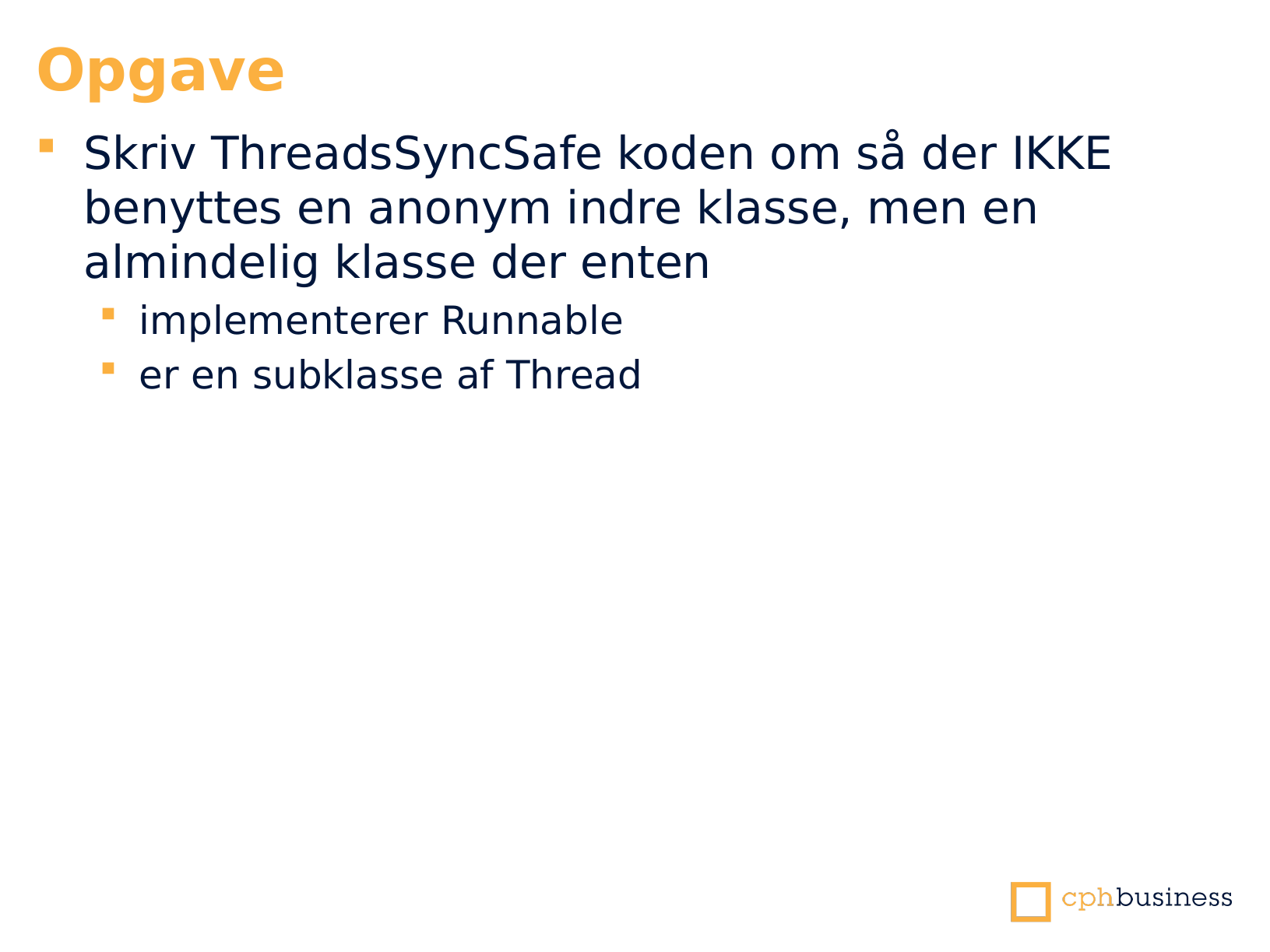

Opgave
Skriv ThreadsSyncSafe koden om så der IKKE benyttes en anonym indre klasse, men en almindelig klasse der enten
implementerer Runnable
er en subklasse af Thread